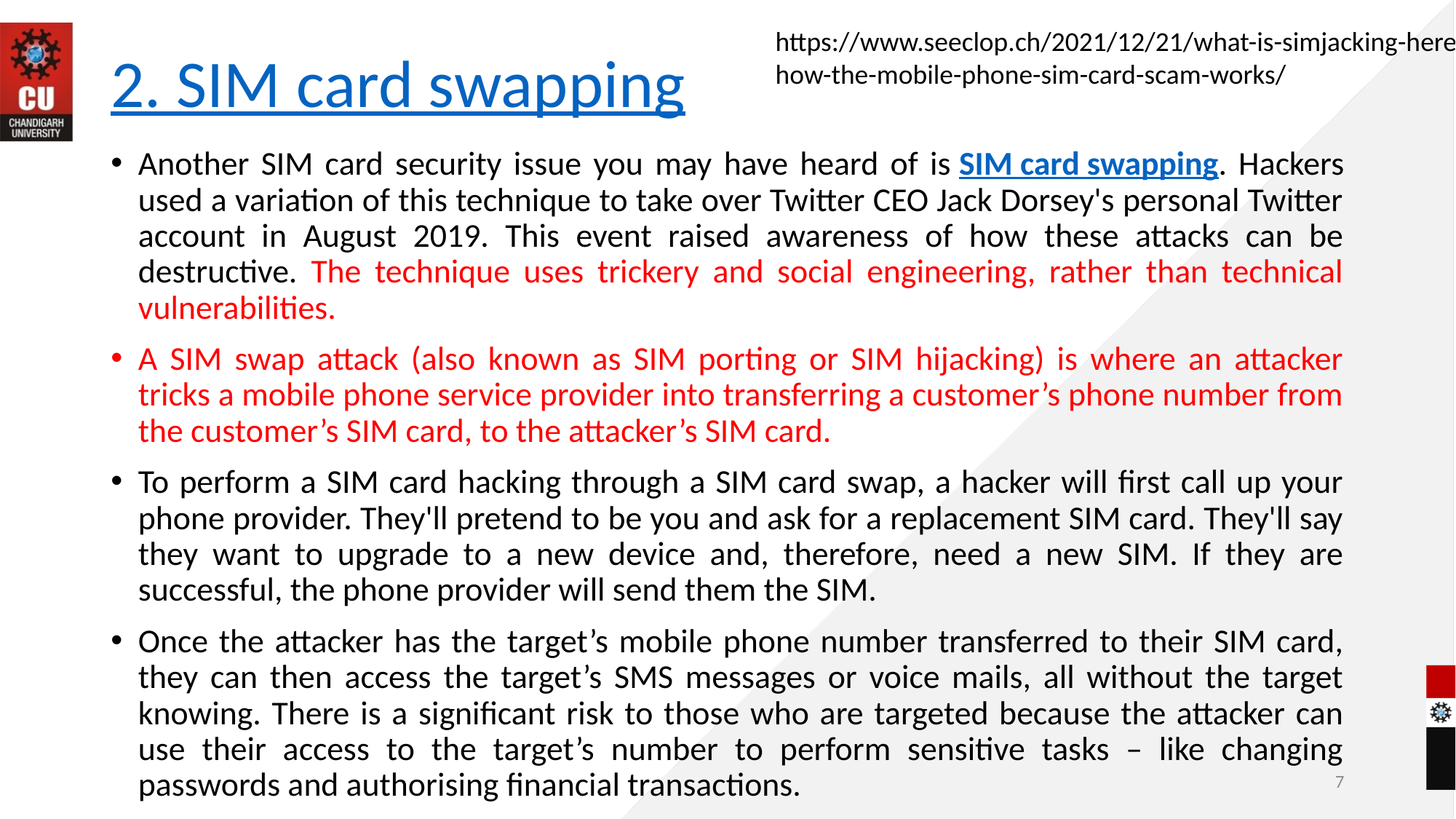

https://www.seeclop.ch/2021/12/21/what-is-simjacking-heres-how-the-mobile-phone-sim-card-scam-works/
# 2. SIM card swapping
Another SIM card security issue you may have heard of is SIM card swapping. Hackers used a variation of this technique to take over Twitter CEO Jack Dorsey's personal Twitter account in August 2019. This event raised awareness of how these attacks can be destructive. The technique uses trickery and social engineering, rather than technical vulnerabilities.
A SIM swap attack (also known as SIM porting or SIM hijacking) is where an attacker tricks a mobile phone service provider into transferring a customer’s phone number from the customer’s SIM card, to the attacker’s SIM card.
To perform a SIM card hacking through a SIM card swap, a hacker will first call up your phone provider. They'll pretend to be you and ask for a replacement SIM card. They'll say they want to upgrade to a new device and, therefore, need a new SIM. If they are successful, the phone provider will send them the SIM.
Once the attacker has the target’s mobile phone number transferred to their SIM card, they can then access the target’s SMS messages or voice mails, all without the target knowing. There is a significant risk to those who are targeted because the attacker can use their access to the target’s number to perform sensitive tasks – like changing passwords and authorising financial transactions.
7